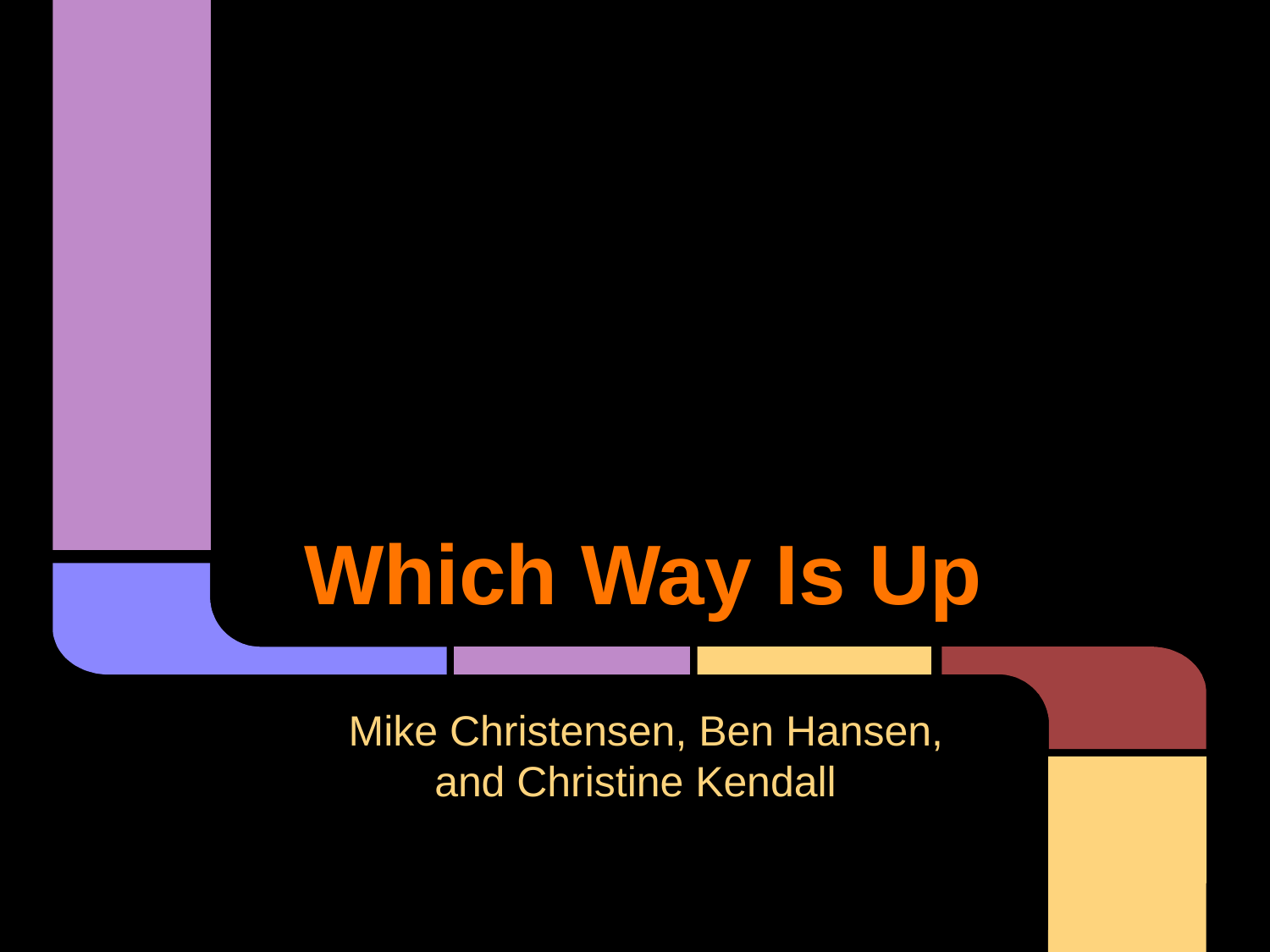

# Which Way Is Up
Mike Christensen, Ben Hansen, and Christine Kendall